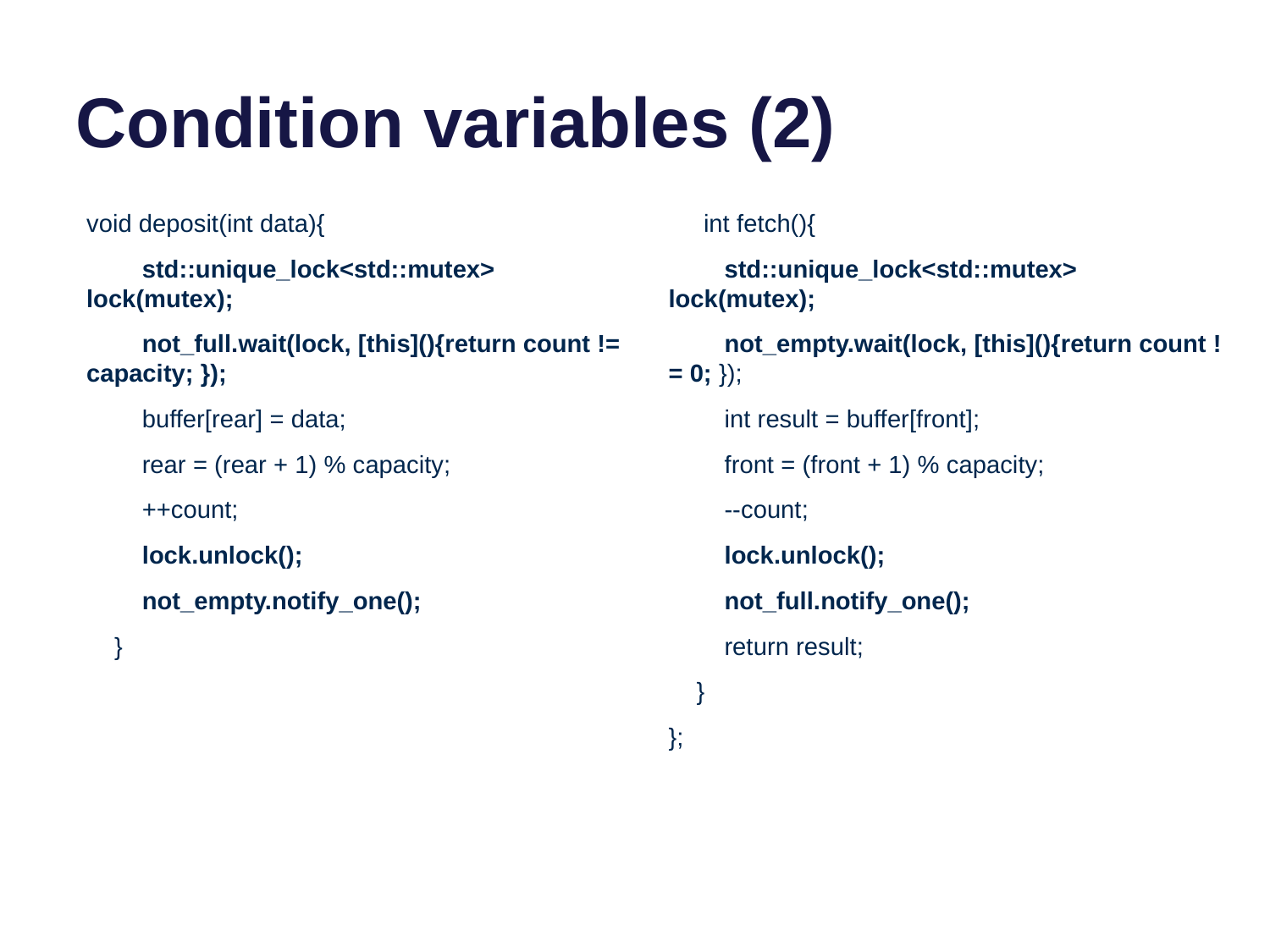

# Condition variables (2)
void deposit(int data){
        std::unique_lock<std::mutex> lock(mutex);
        not_full.wait(lock, [this](){return count != capacity; });
        buffer[rear] = data;
        rear = (rear + 1) % capacity;
        ++count;
        lock.unlock();
        not_empty.notify_one();
    }
     int fetch(){
        std::unique_lock<std::mutex> lock(mutex);
        not_empty.wait(lock, [this](){return count != 0; });
        int result = buffer[front];
        front = (front + 1) % capacity;
        --count;
        lock.unlock();
        not_full.notify_one();
        return result;
    }
};